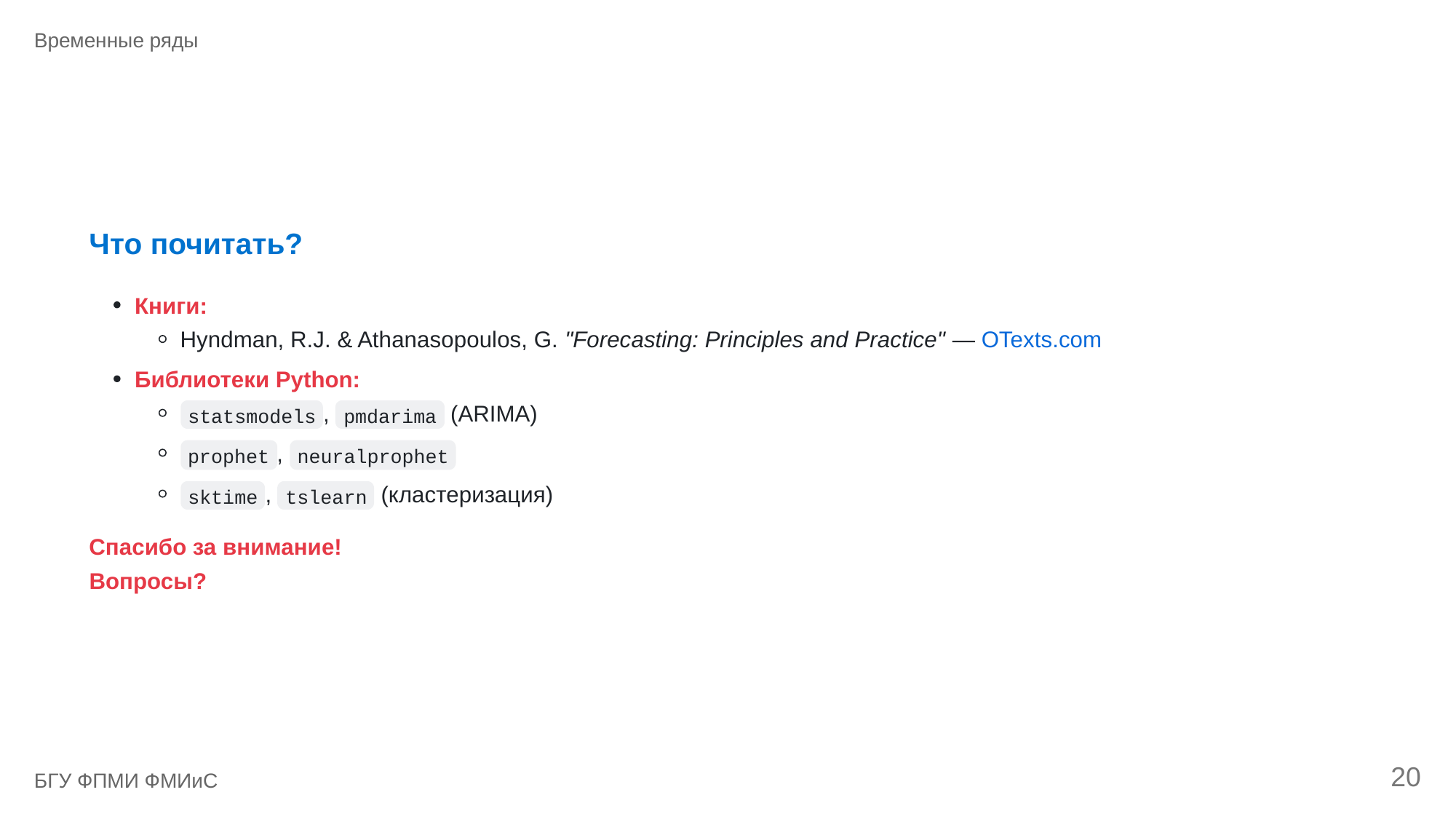

Временные ряды
Что почитать?
Книги:

Hyndman, R.J. & Athanasopoulos, G. "Forecasting: Principles and Practice" — OTexts.com

Библиотеки Python:

,
 (ARIMA)

statsmodels
pmdarima

,

prophet
neuralprophet

,
 (кластеризация)

sktime
tslearn

Спасибо за внимание!
Вопросы?
20
БГУ ФПМИ ФМИиС